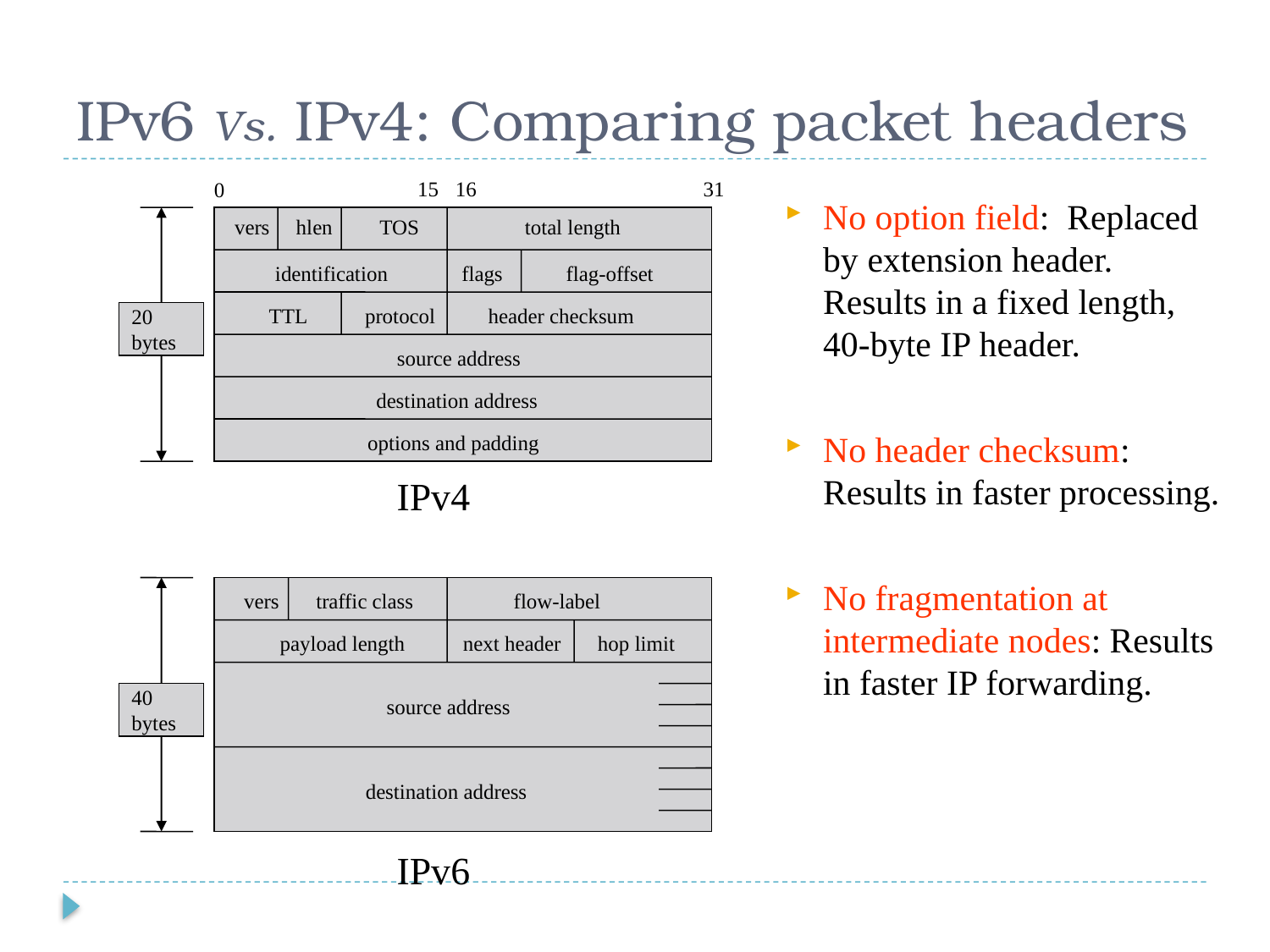

# IPv6 Vs. IPv4: Comparing packet headers
15
16
31
0
No option field:  Replaced by extension header.  Results in a fixed length, 40-byte IP header.

No header checksum:  Results in faster processing.

No fragmentation at intermediate nodes: Results in faster IP forwarding.

vers     hlen         TOS                    total length

identification              flags            flag-offset

TTL           protocol          header checksum
20
bytes

source address

destination address

options and padding

IPv4

vers       traffic class                   flow-label

payload length           next header       hop limit

40
bytes

source address

destination address

IPv6